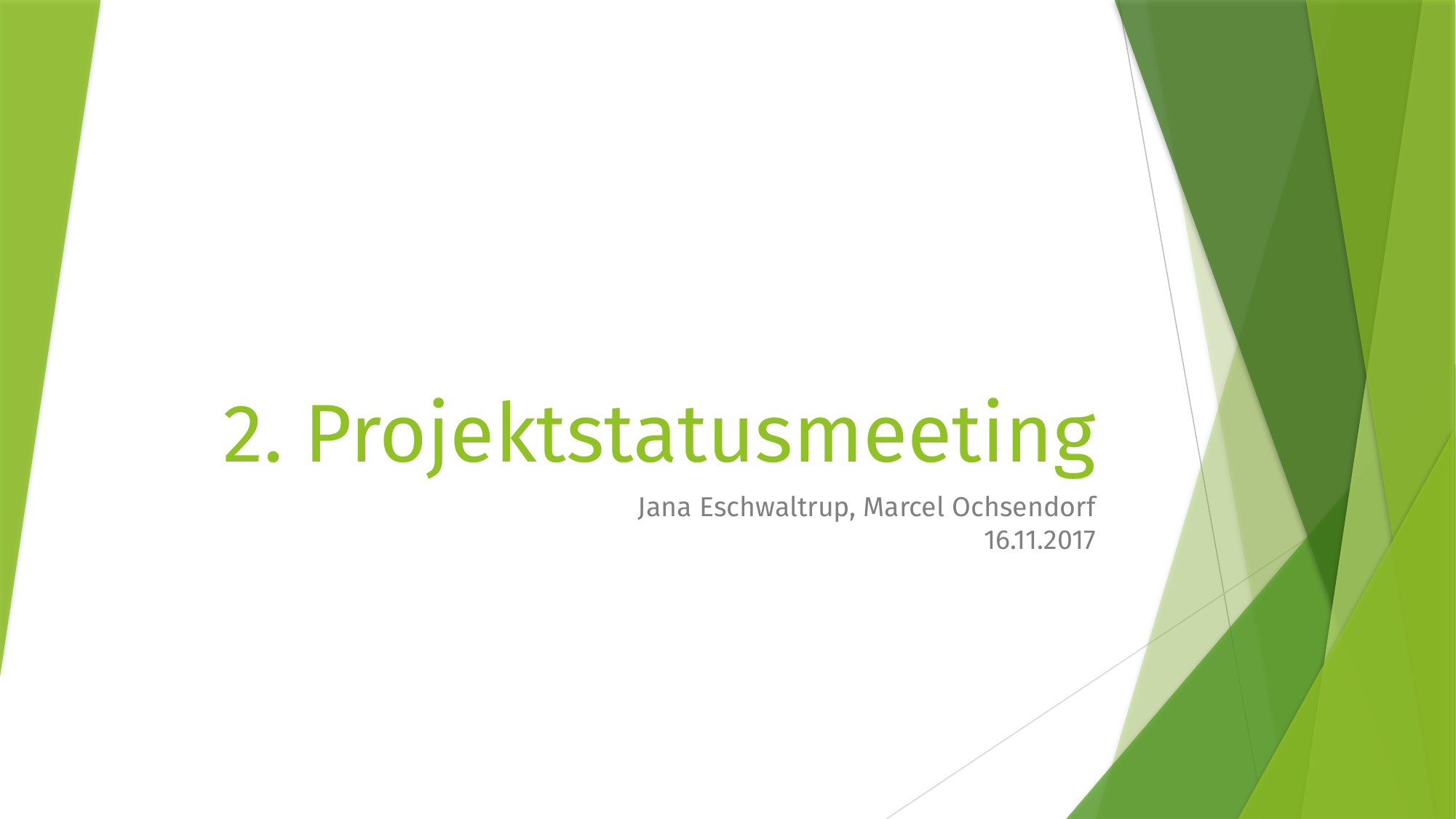

# 2. Projektstatusmeeting
Jana Eschwaltrup, Marcel Ochsendorf
16.11.2017